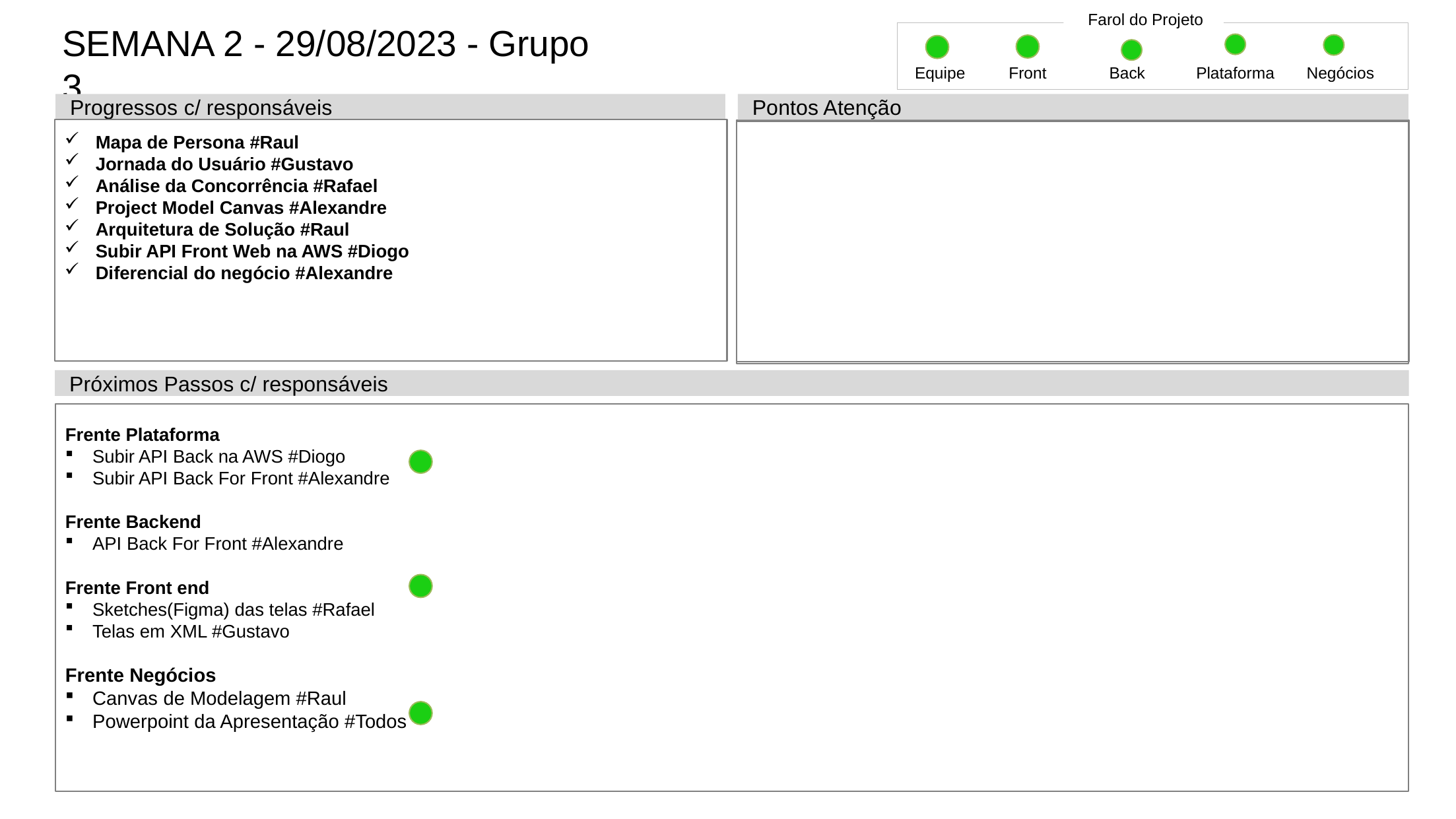

Farol do Projeto
# SEMANA 2 - 29/08/2023 - Grupo 3

Equipe
Front
Back
Plataforma
Negócios
Progressos c/ responsáveis
Pontos Atenção
Mapa de Persona #Raul
Jornada do Usuário #Gustavo
Análise da Concorrência #Rafael
Project Model Canvas #Alexandre
Arquitetura de Solução #Raul
Subir API Front Web na AWS #Diogo
Diferencial do negócio #Alexandre

Próximos Passos c/ responsáveis
Frente Plataforma
Subir API Back na AWS #Diogo
Subir API Back For Front #Alexandre

Frente Backend
API Back For Front #Alexandre

Frente Front end
Sketches(Figma) das telas #Rafael
Telas em XML #Gustavo

Frente Negócios
Canvas de Modelagem #Raul
Powerpoint da Apresentação #Todos